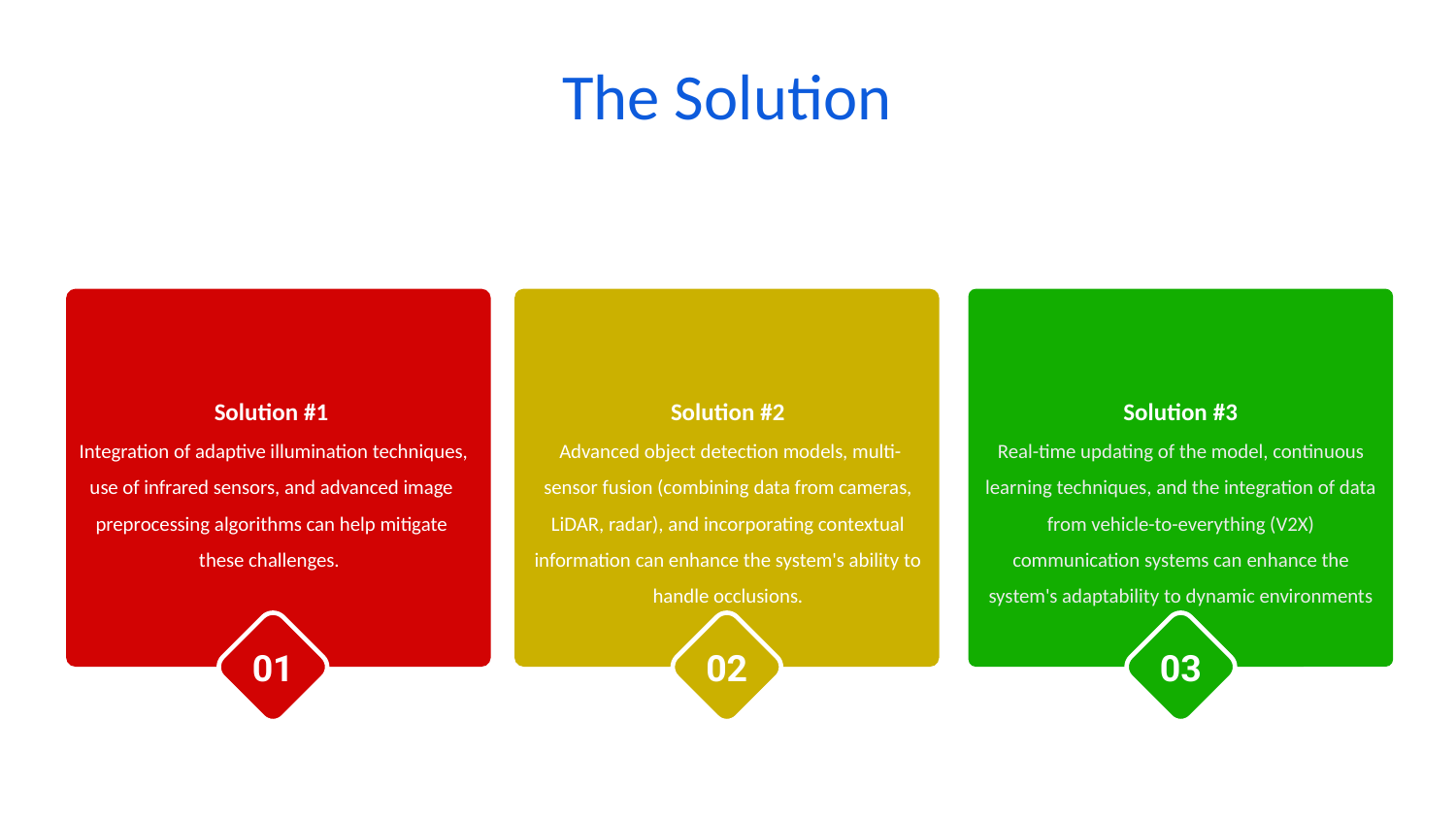

# The Solution

Solution #1
 Integration of adaptive illumination techniques, use of infrared sensors, and advanced image preprocessing algorithms can help mitigate these challenges.
Solution #2
 Advanced object detection models, multi-sensor fusion (combining data from cameras, LiDAR, radar), and incorporating contextual information can enhance the system's ability to handle occlusions.
Solution #3
Real-time updating of the model, continuous learning techniques, and the integration of data from vehicle-to-everything (V2X) communication systems can enhance the system's adaptability to dynamic environments
01
02
03